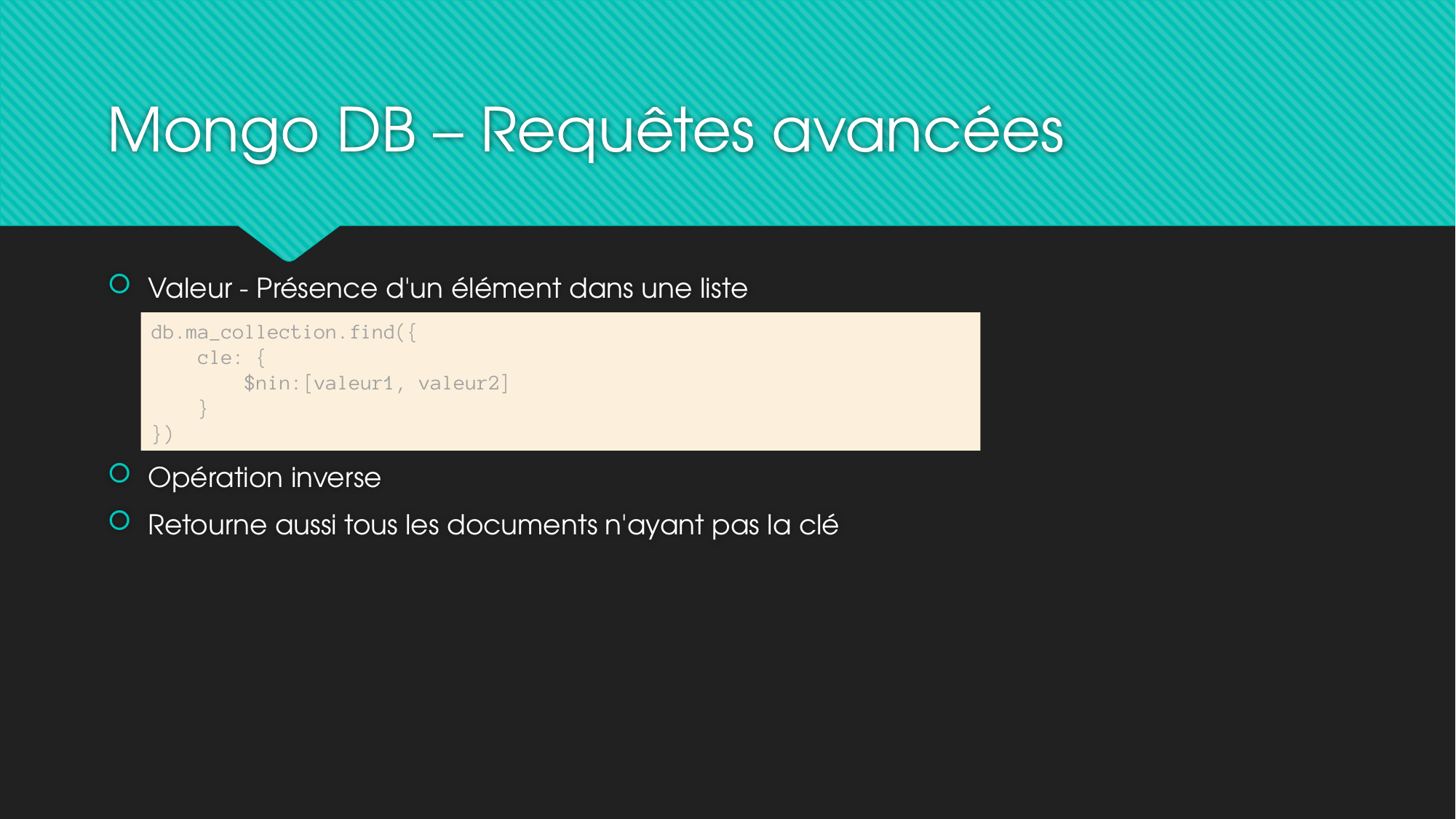

# Mongo DB – Requêtes avancées
Valeur - Présence d'un élément dans une liste

Opération inverse
Retourne aussi tous les documents n'ayant pas la clé

db.ma_collection.find({
    cle: {
        $nin:[valeur1, valeur2]
    }
})